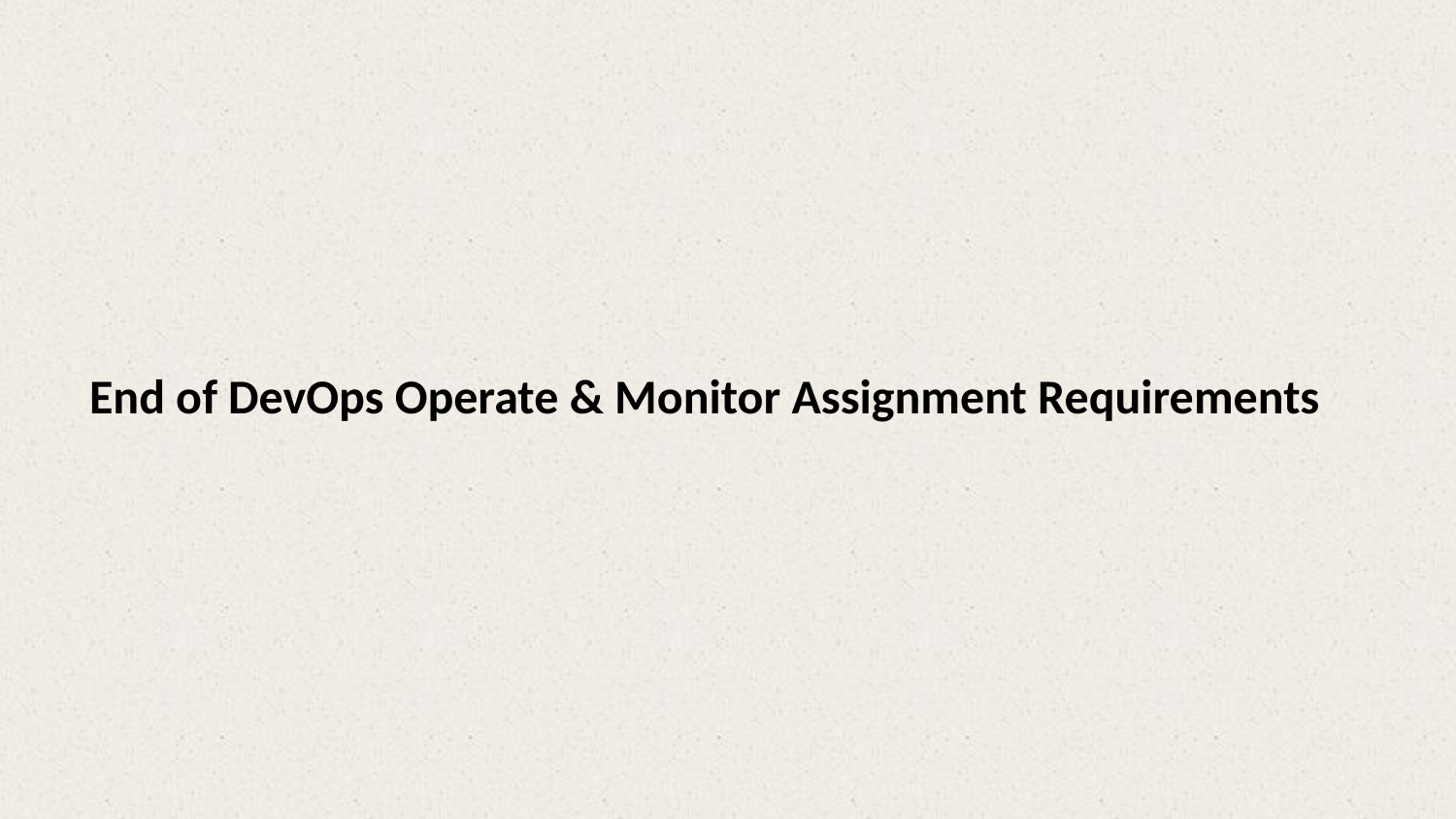

#
End of DevOps Operate & Monitor Assignment Requirements